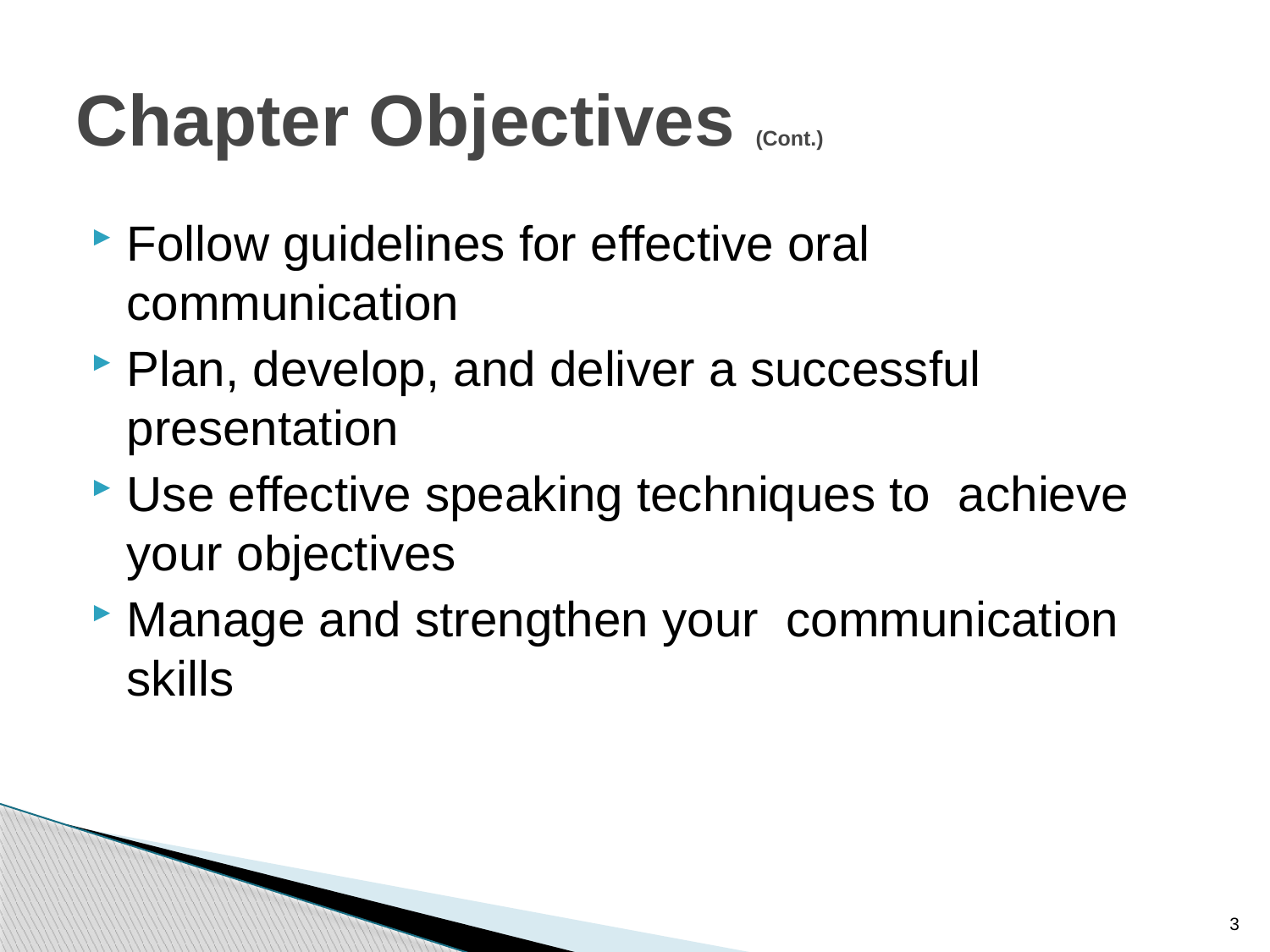

# Chapter Objectives (Cont.)
Follow guidelines for effective oral communication
Plan, develop, and deliver a successful presentation
Use effective speaking techniques to  achieve your objectives
Manage and strengthen your  communication skills
3